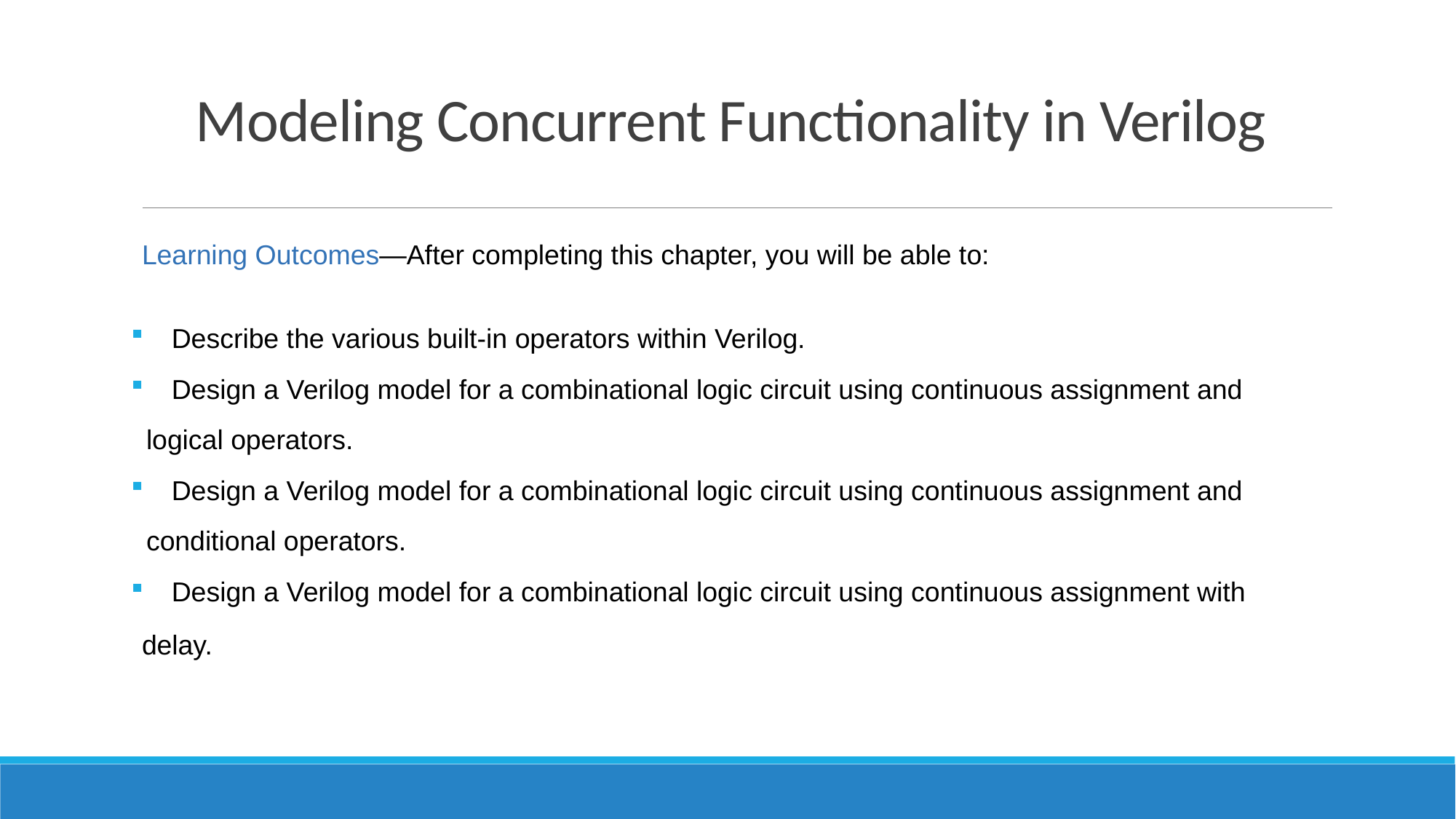

# Modeling Concurrent Functionality in Verilog
Learning Outcomes—After completing this chapter, you will be able to:
Describe the various built-in operators within Verilog.
Design a Verilog model for a combinational logic circuit using continuous assignment and
  logical operators.
Design a Verilog model for a combinational logic circuit using continuous assignment and
  conditional operators.
Design a Verilog model for a combinational logic circuit using continuous assignment with
delay.